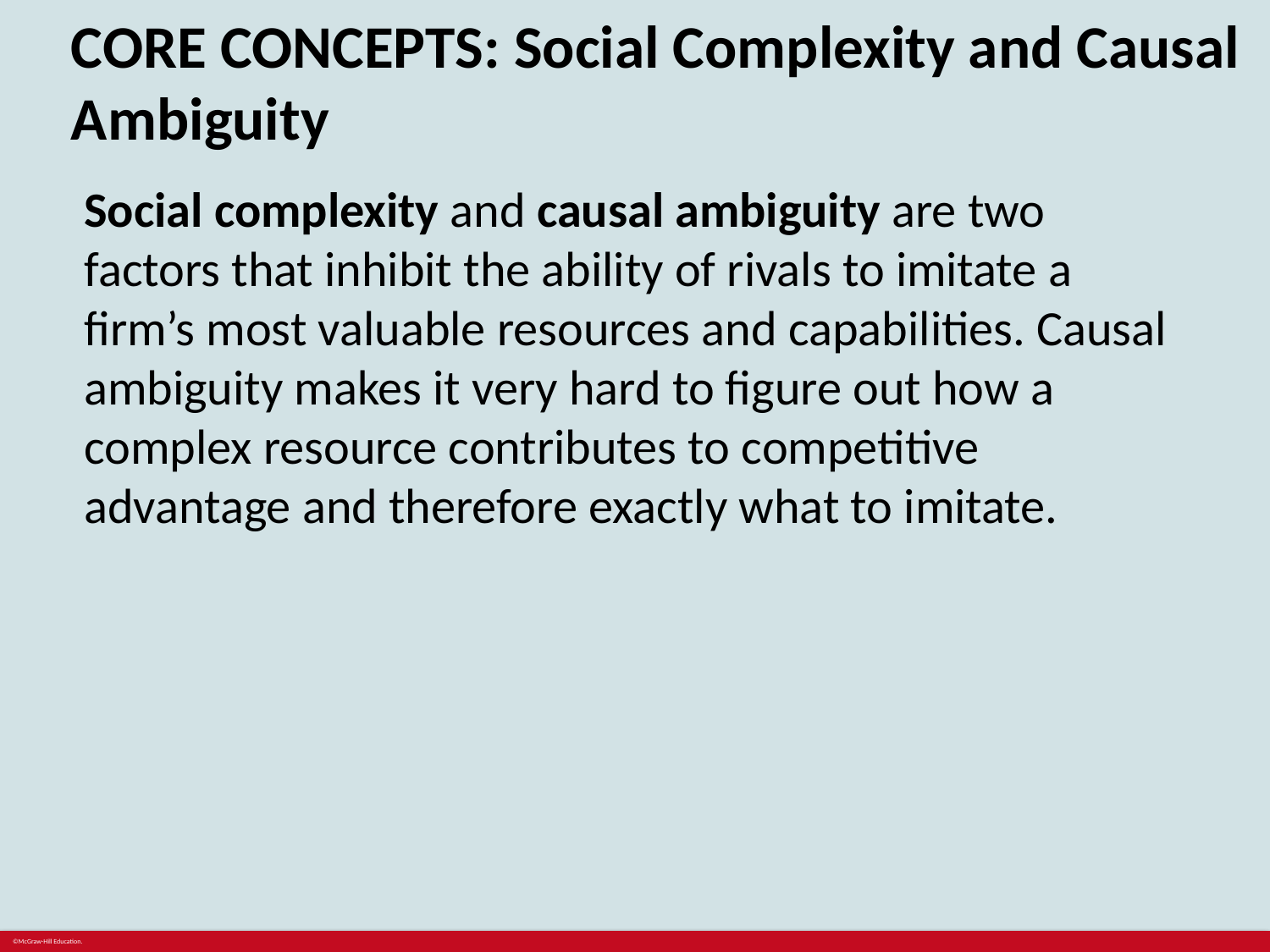

# CORE CONCEPTS: Social Complexity and Causal Ambiguity
Social complexity and causal ambiguity are two factors that inhibit the ability of rivals to imitate a firm’s most valuable resources and capabilities. Causal ambiguity makes it very hard to figure out how a complex resource contributes to competitive advantage and therefore exactly what to imitate.